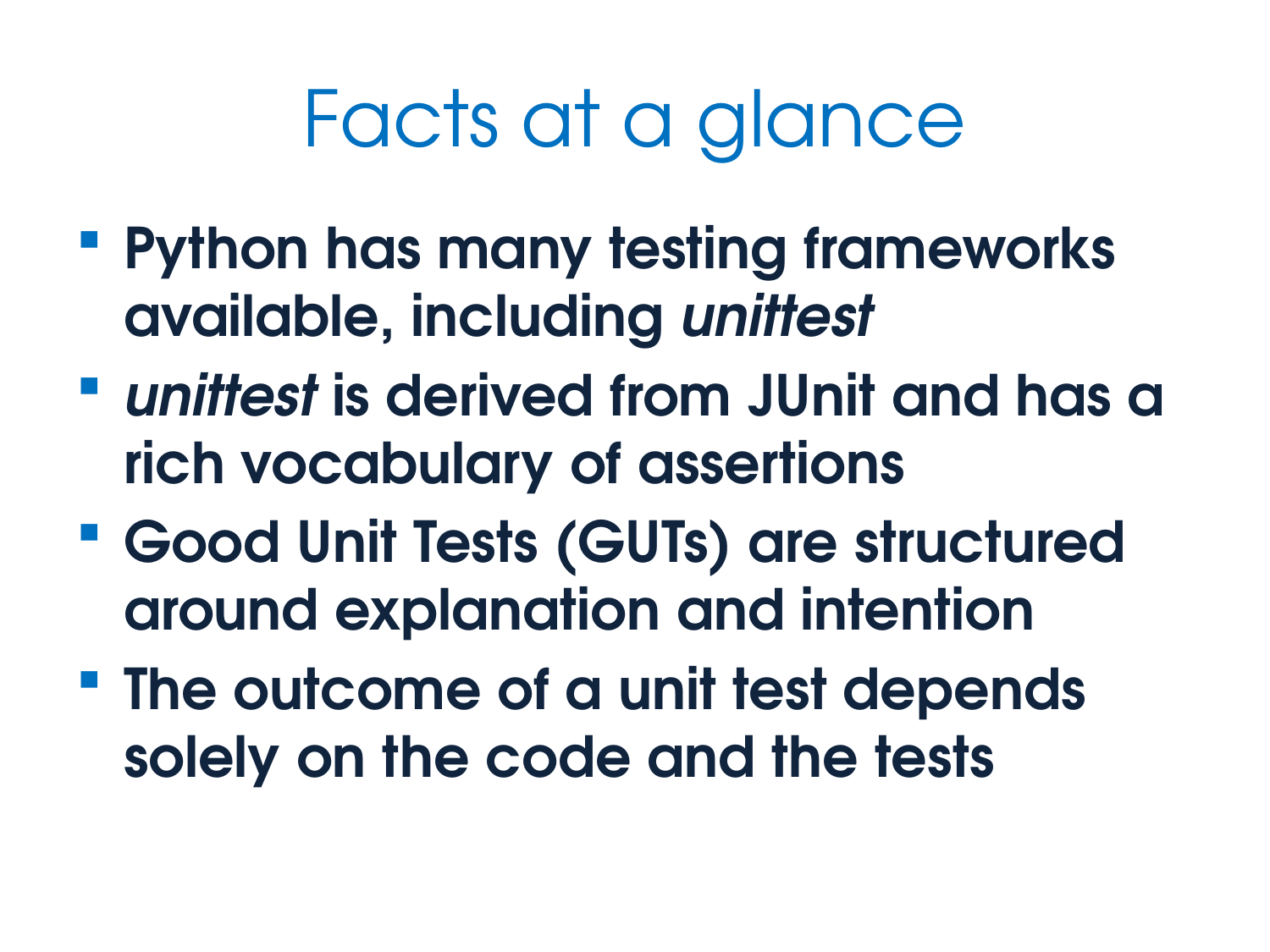

# Facts at a glance
Python has many testing frameworks available, including unittest
unittest is derived from JUnit and has a rich vocabulary of assertions
Good Unit Tests (GUTs) are structured around explanation and intention
The outcome of a unit test depends solely on the code and the tests